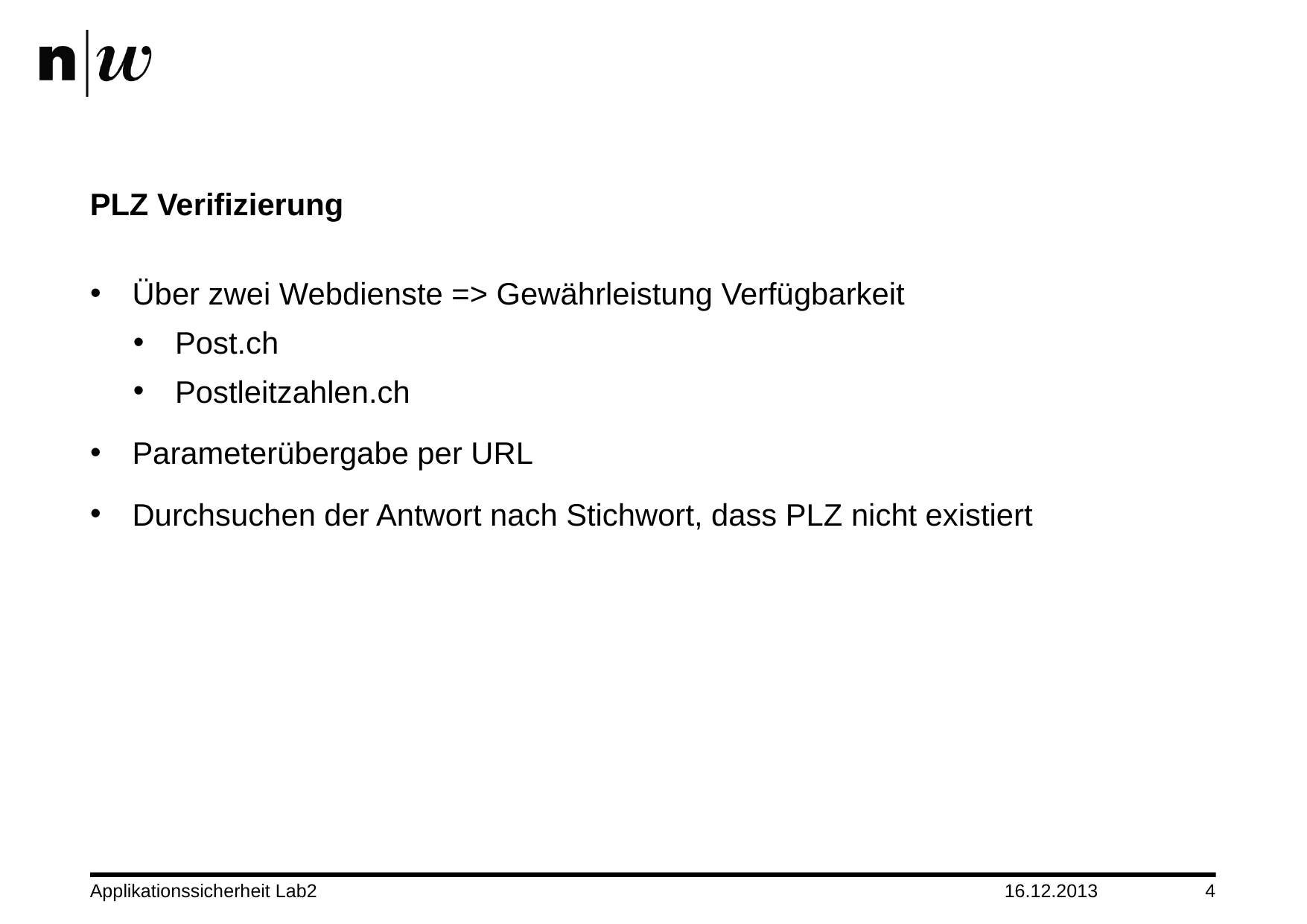

# PLZ Verifizierung
Über zwei Webdienste => Gewährleistung Verfügbarkeit
Post.ch
Postleitzahlen.ch
Parameterübergabe per URL
Durchsuchen der Antwort nach Stichwort, dass PLZ nicht existiert
Applikationssicherheit Lab2
16.12.2013
4